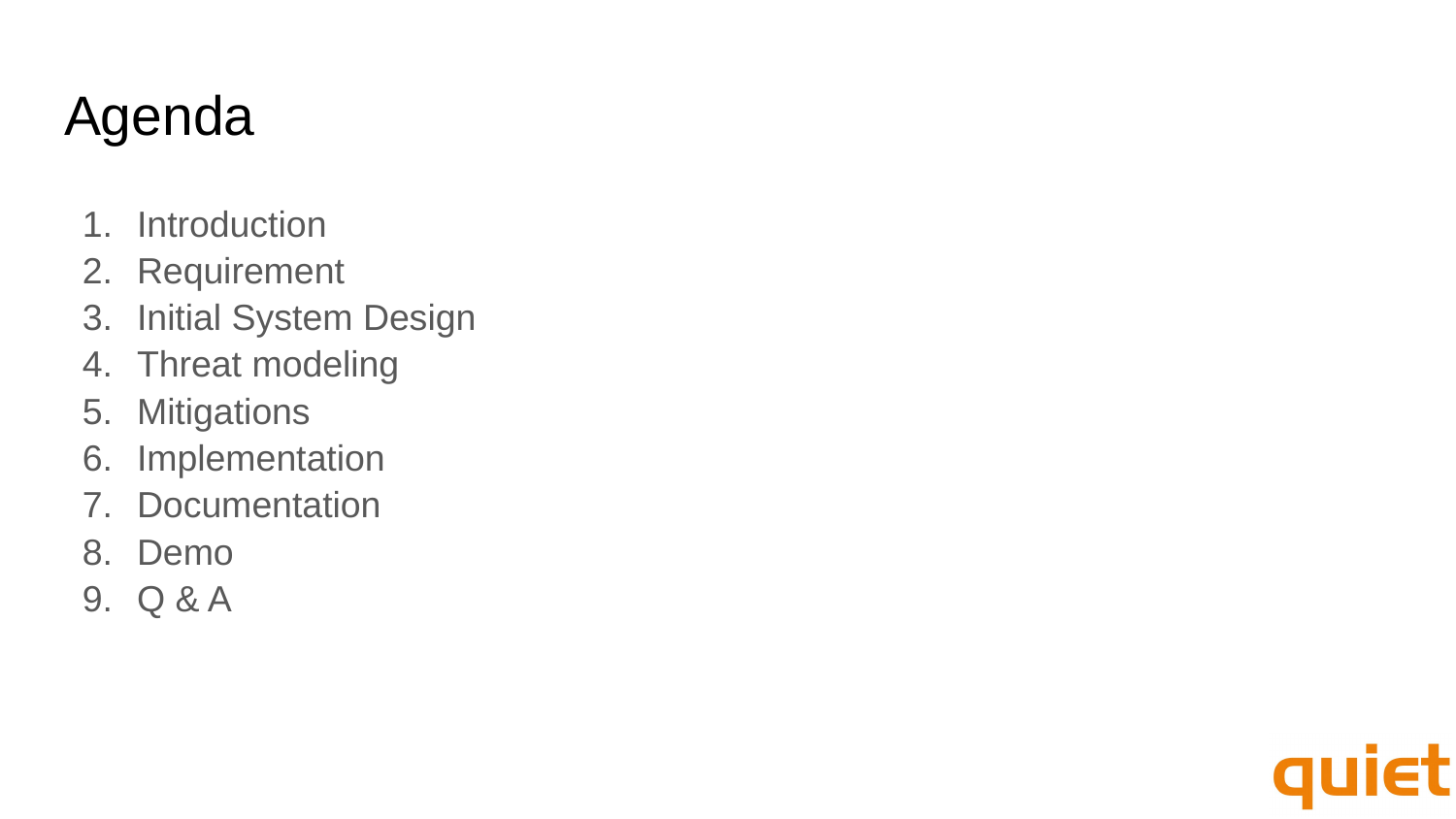

# Agenda
Introduction
Requirement
Initial System Design
Threat modeling
Mitigations
Implementation
Documentation
Demo
Q & A